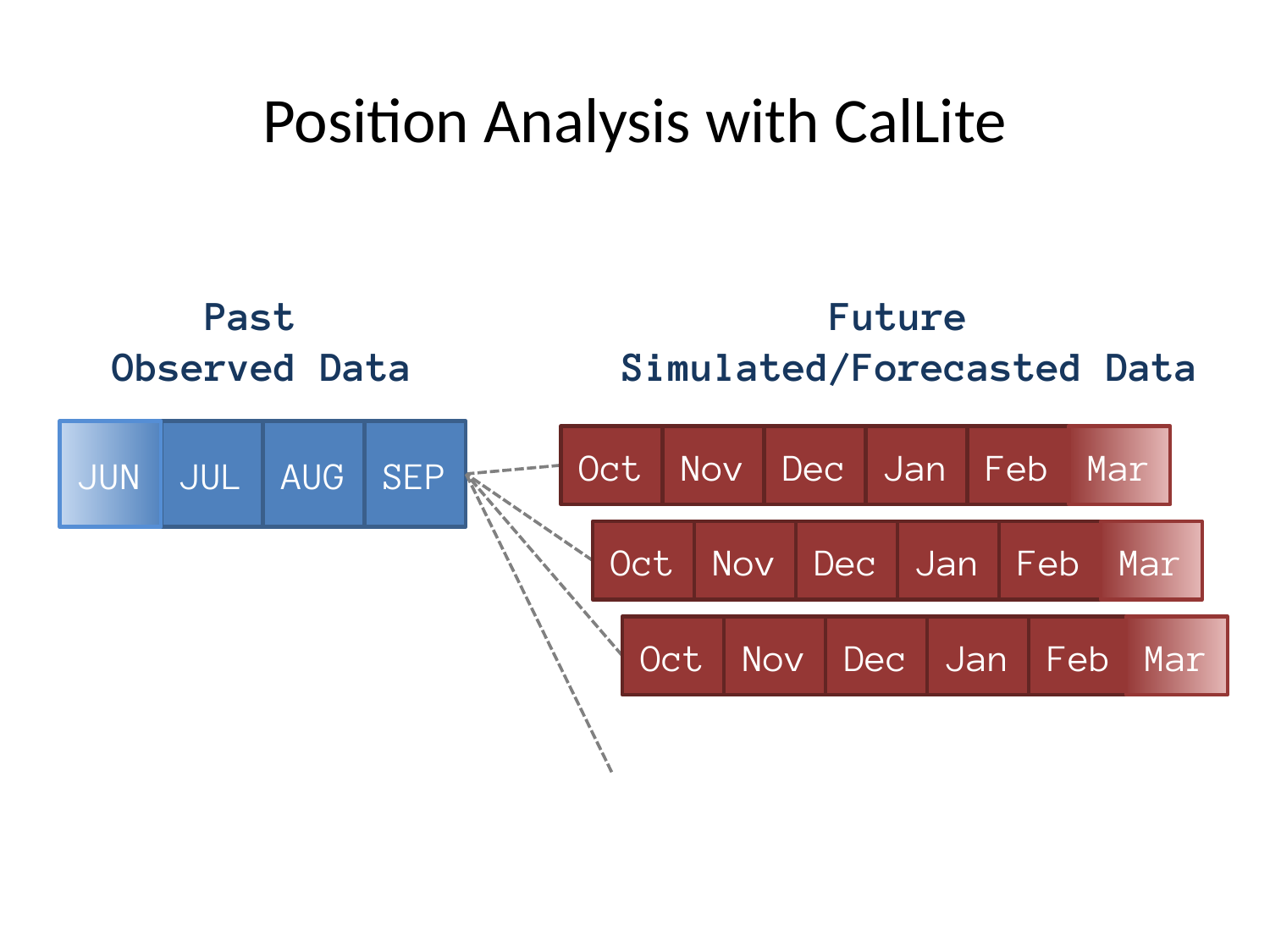

# Position Analysis with CalLite
Past
Observed Data
Future
Simulated/Forecasted Data
JUN
JUL
AUG
SEP
Oct
Nov
Dec
Jan
Feb
Mar
Oct
Nov
Dec
Jan
Feb
Mar
Oct
Nov
Dec
Jan
Feb
Mar